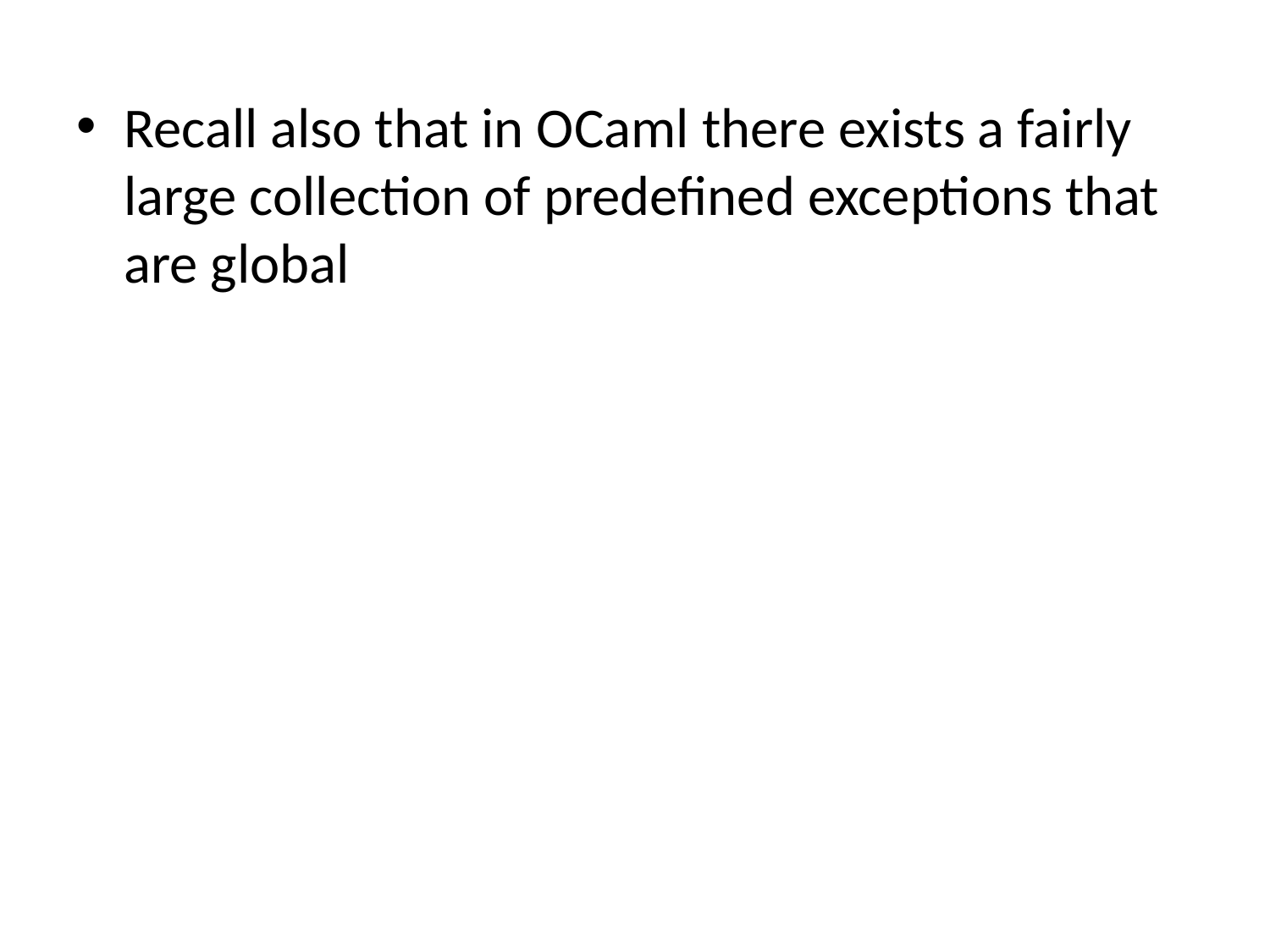

Recall also that in OCaml there exists a fairly large collection of predefined exceptions that are global